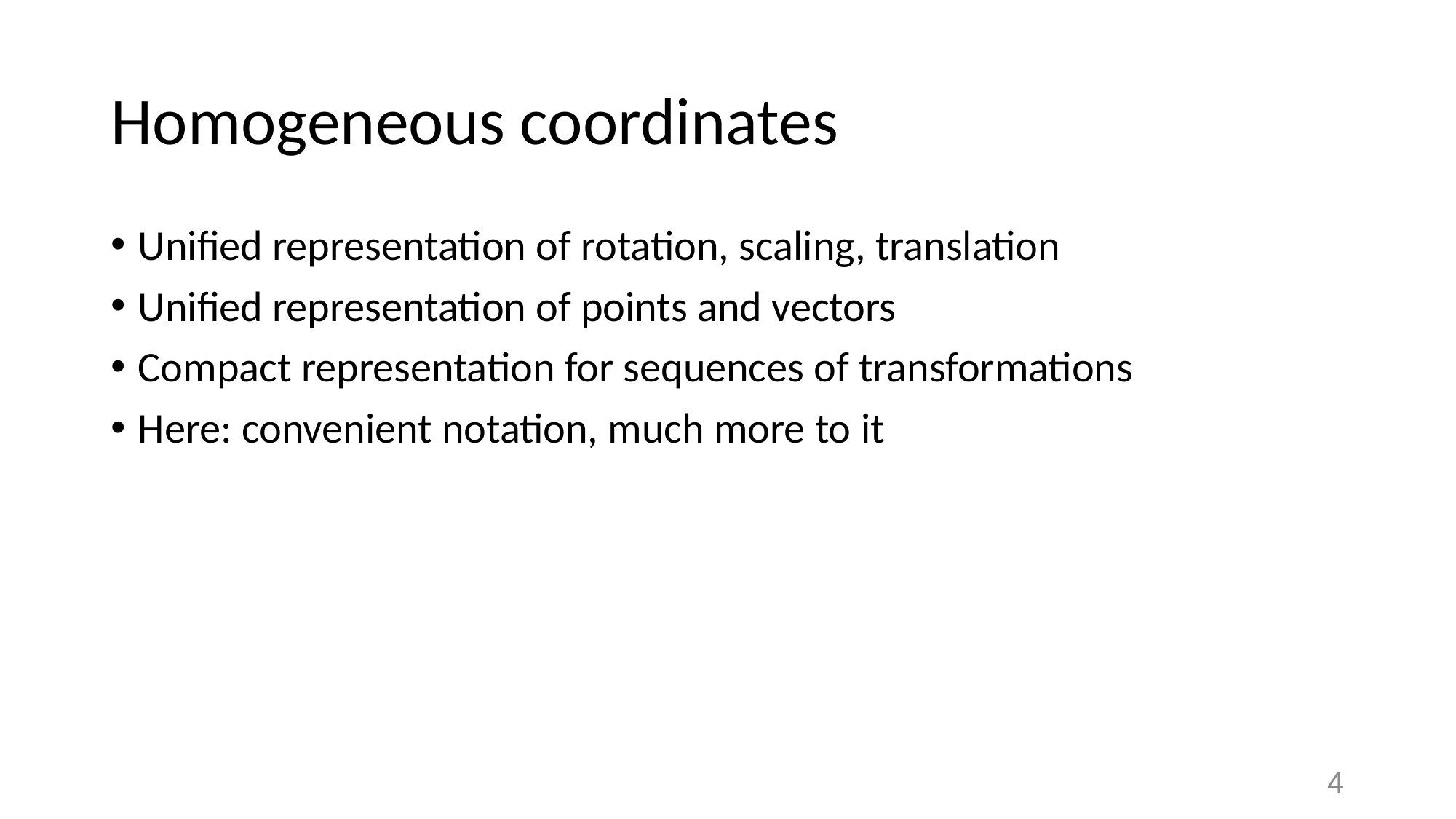

# Homogeneous coordinates
Unified representation of rotation, scaling, translation
Unified representation of points and vectors
Compact representation for sequences of transformations
Here: convenient notation, much more to it
4